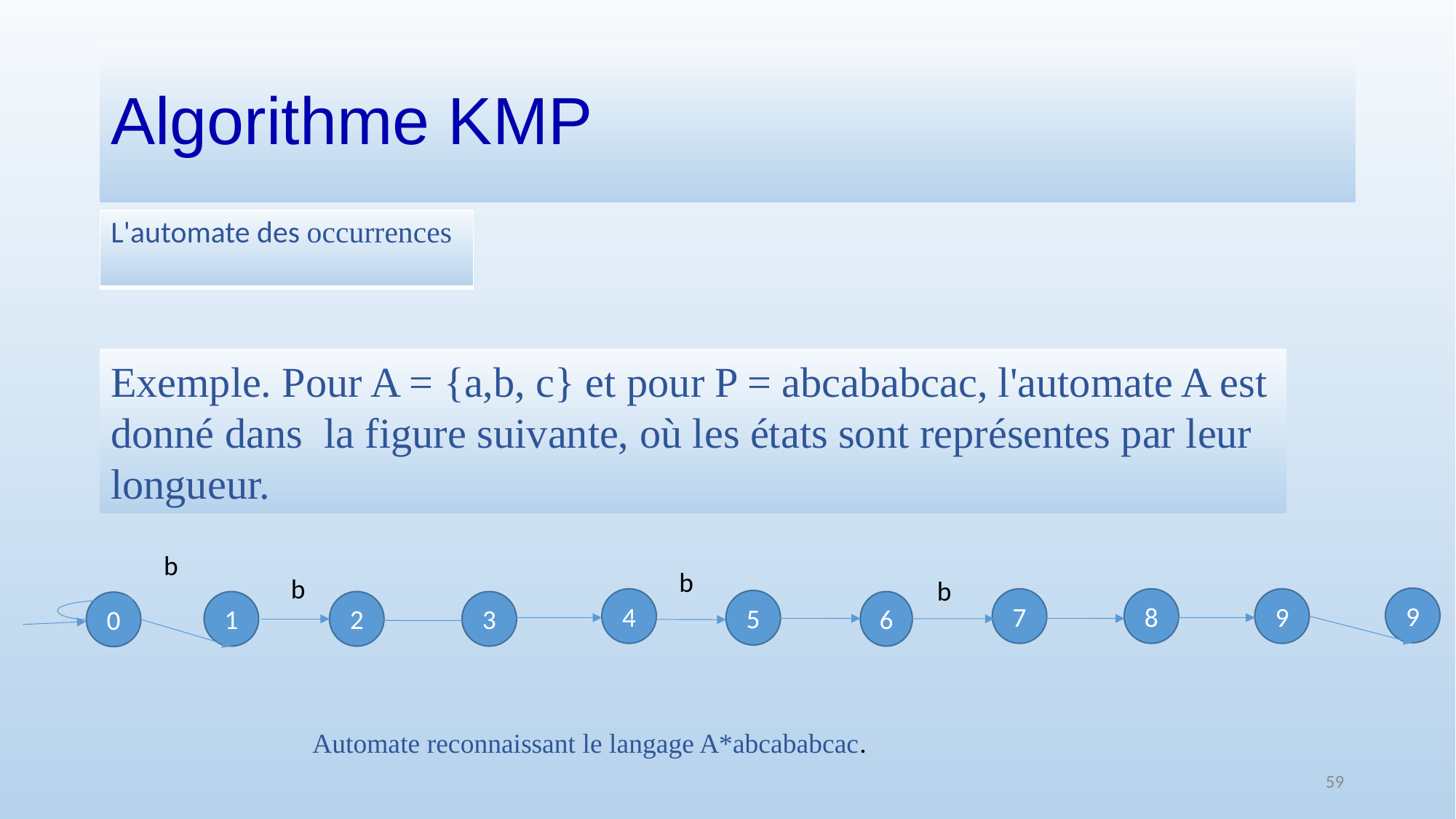

# Algorithme KMP
| L'automate des occurrences |
| --- |
Exemple. Pour A = {a,b, c} et pour P = abcababcac, l'automate A est donné dans  la figure suivante, où les états sont représentes par leur longueur.
b
b
b
b
9
4
7
8
9
5
1
2
3
6
0
Automate reconnaissant le langage A*abcababcac.
59